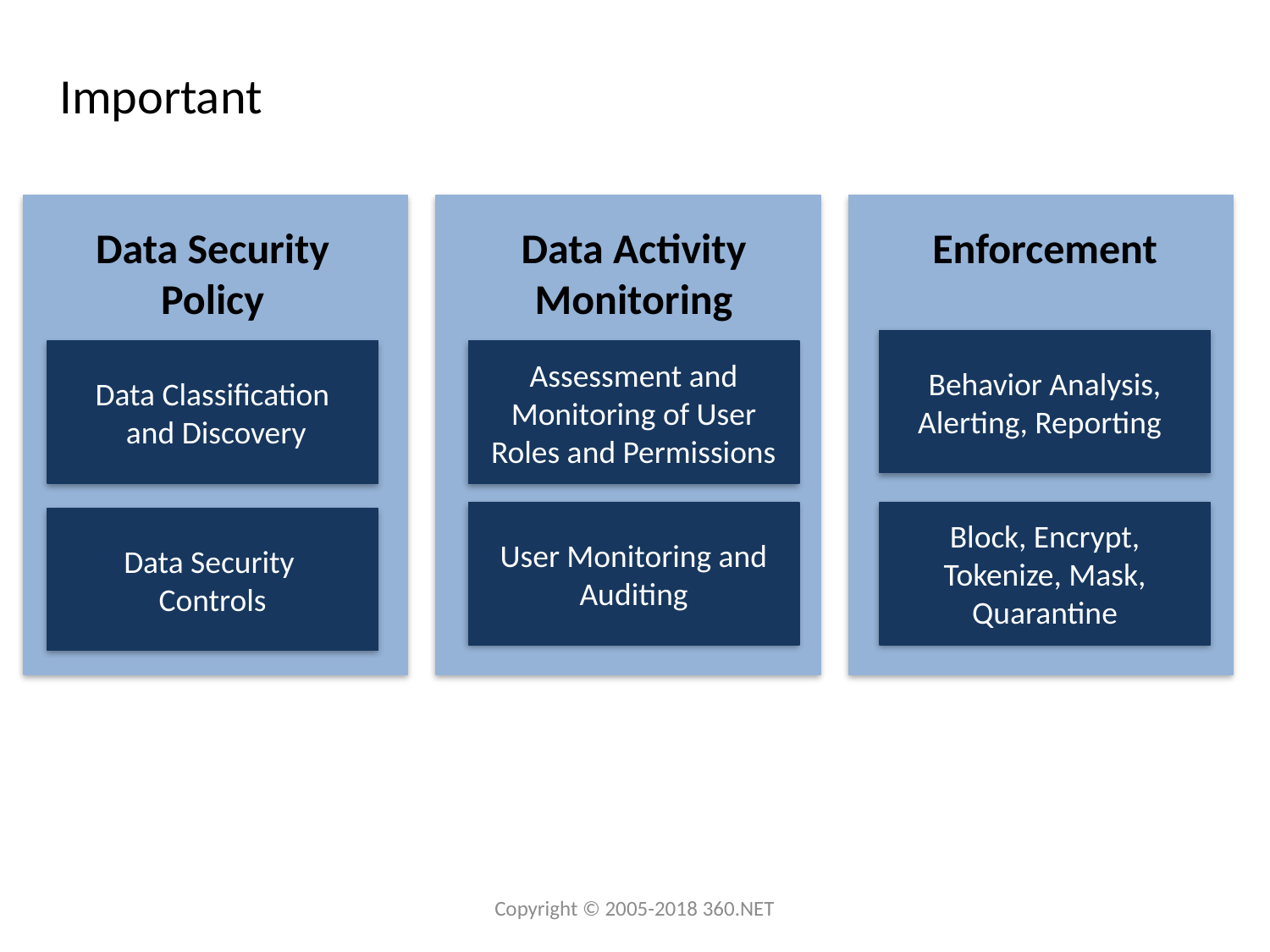

Important

Data Security Policy
Data Activity Monitoring
Enforcement
Behavior Analysis, Alerting, Reporting
Data Classification
 and Discovery
Assessment and Monitoring of User Roles and Permissions
User Monitoring and Auditing
Block, Encrypt, Tokenize, Mask, Quarantine
Data Security
Controls
Copyright © 2005-2018 360.NET